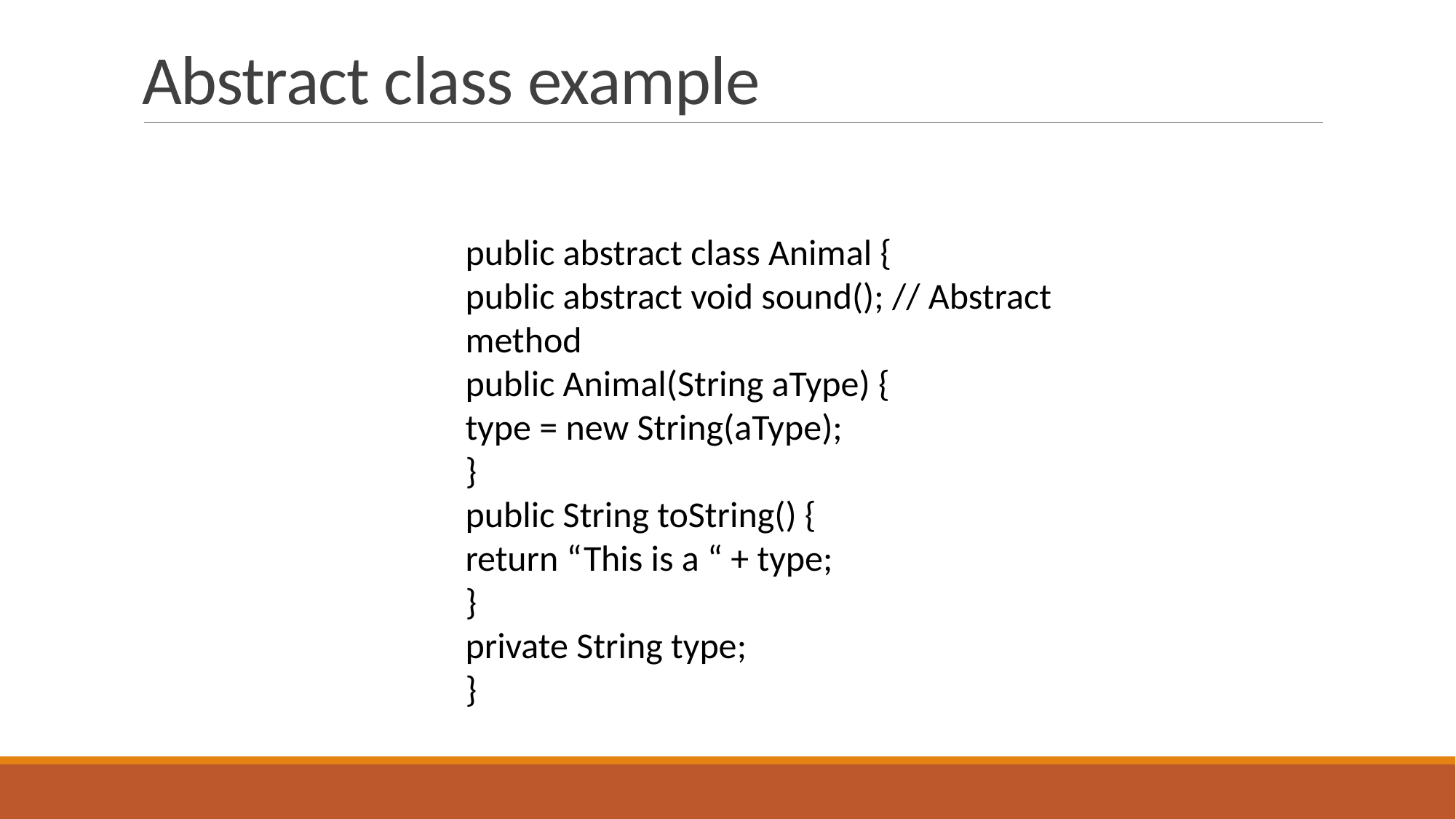

# Abstract class example
public abstract class Animal {
public abstract void sound(); // Abstract method
public Animal(String aType) {
type = new String(aType);
}
public String toString() {
return “This is a “ + type;
}
private String type;
}